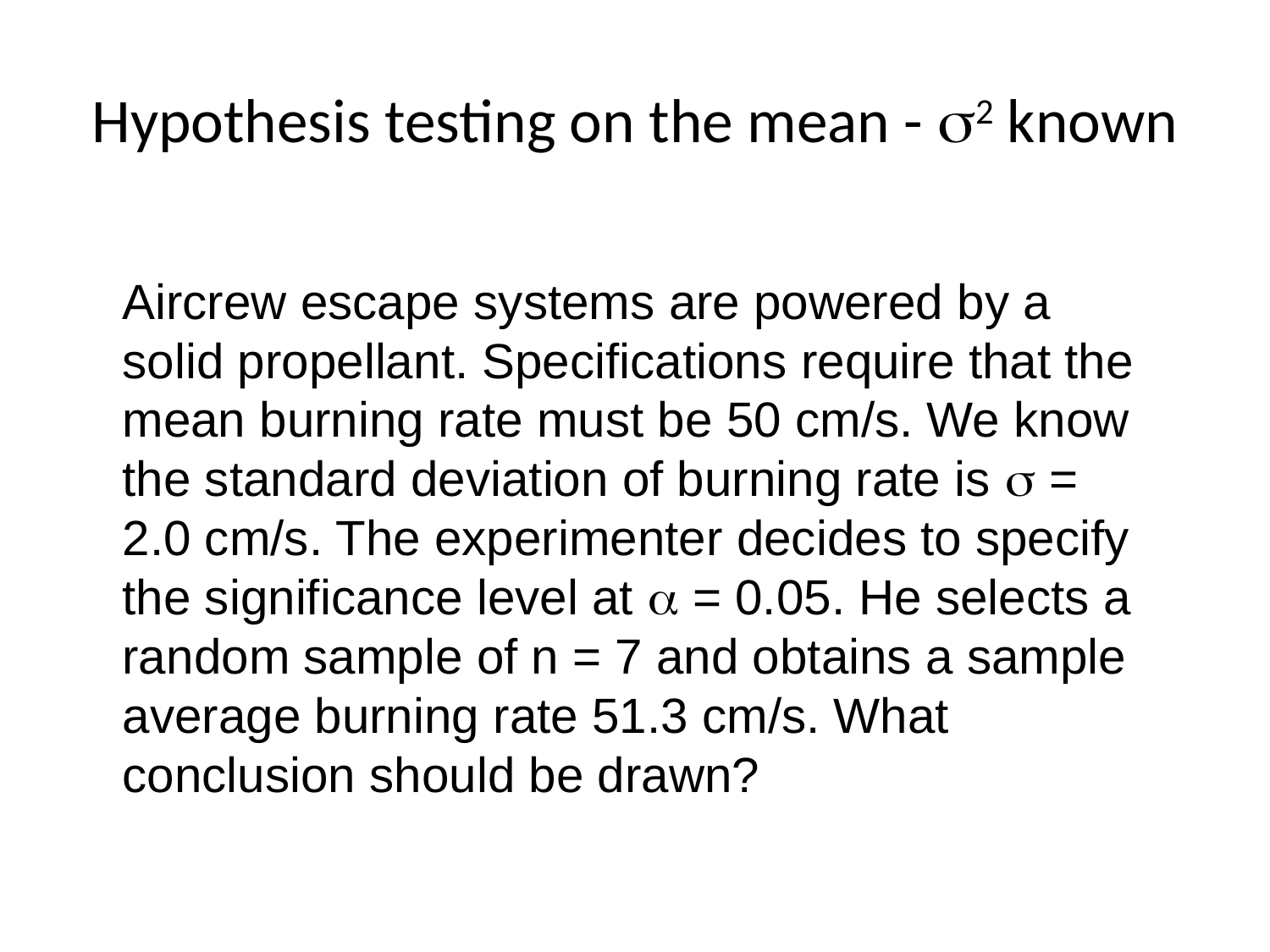

# Hypothesis testing on the mean - σ2 known
Aircrew escape systems are powered by a solid propellant. Specifications require that the mean burning rate must be 50 cm/s. We know the standard deviation of burning rate is σ = 2.0 cm/s. The experimenter decides to specify the significance level at α = 0.05. He selects a random sample of n = 7 and obtains a sample average burning rate 51.3 cm/s. What conclusion should be drawn?